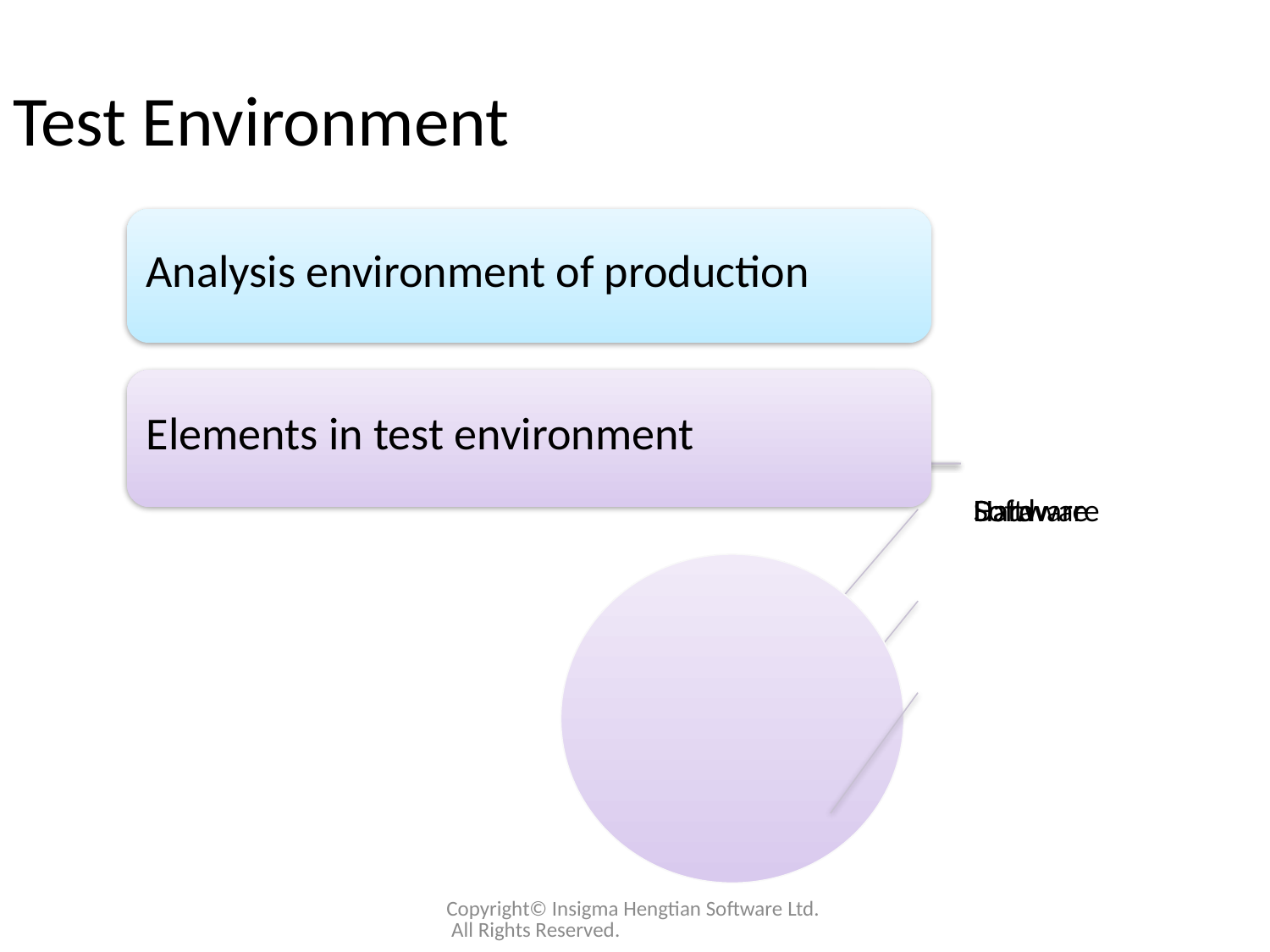

Test Environment
Analysis environment of production
Elements in test environment
Hardware
Software
Data
Copyright© Insigma Hengtian Software Ltd. All Rights Reserved.